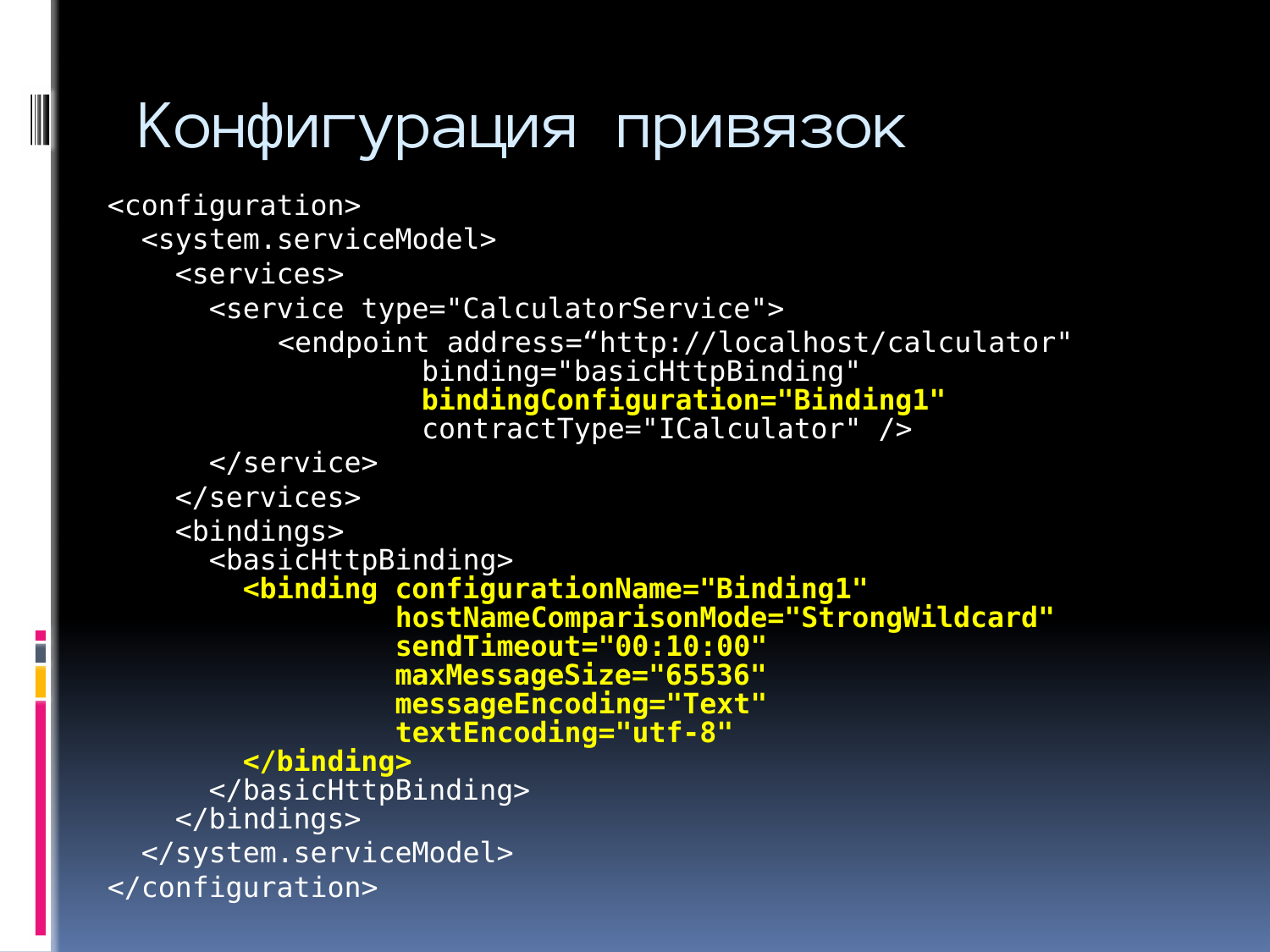

# Конфигурация привязок
<configuration>
  <system.serviceModel>
    <services>
      <service type="CalculatorService">
	  <endpoint address=“http://localhost/calculator"
                  binding="basicHttpBinding"
                  bindingConfiguration="Binding1"
                  contractType="ICalculator" />
      </service>
    </services>
    <bindings>
      <basicHttpBinding>
        <binding configurationName="Binding1"
                 hostNameComparisonMode="StrongWildcard"
                 sendTimeout="00:10:00"
                 maxMessageSize="65536"
                 messageEncoding="Text"
                 textEncoding="utf-8"
        </binding>
      </basicHttpBinding>
    </bindings>
  </system.serviceModel>
</configuration>